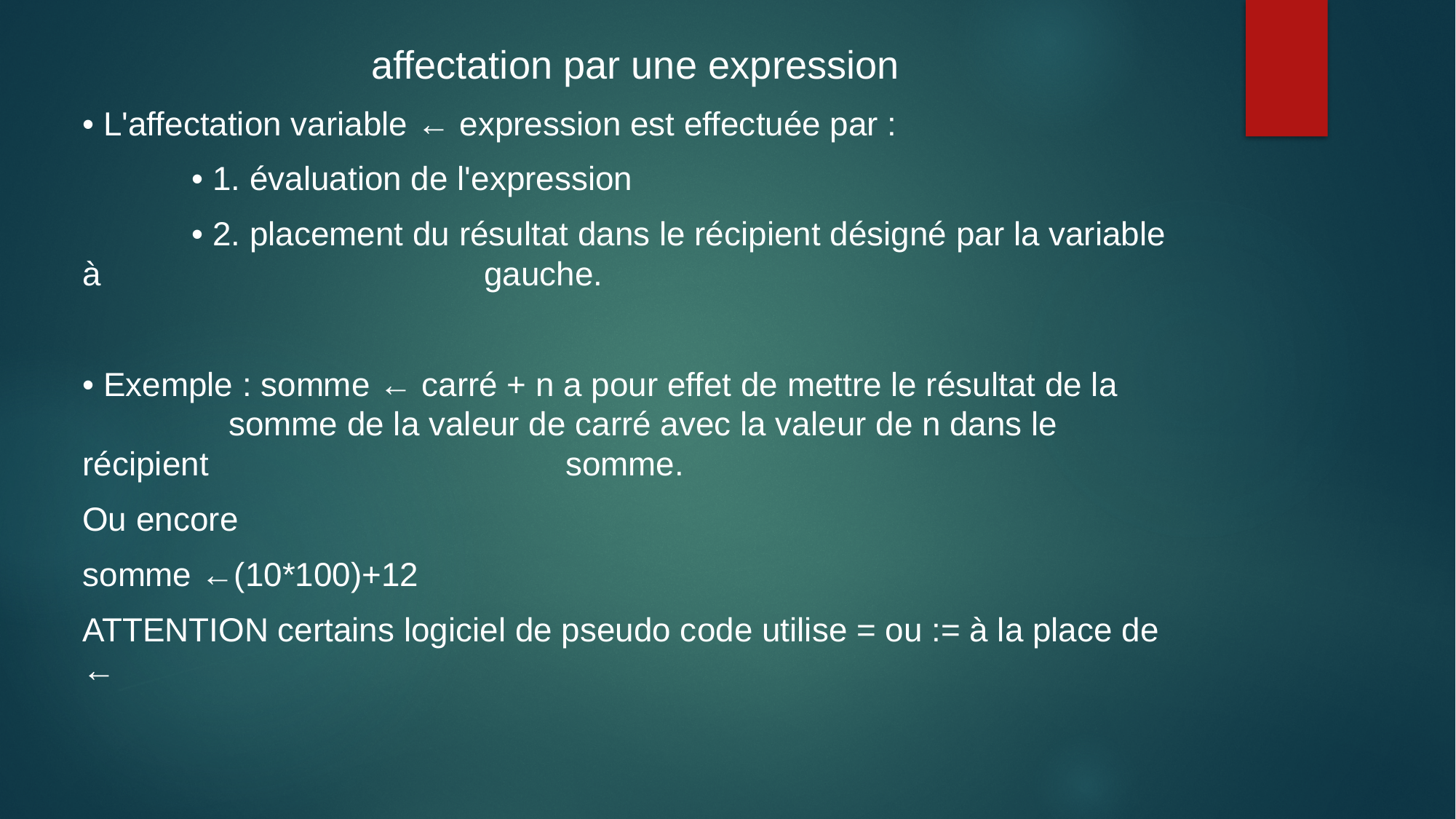

affectation par une expression
• L'affectation variable ← expression est effectuée par :
	• 1. évaluation de l'expression
	• 2. placement du résultat dans le récipient désigné par la variable à 			        gauche.

• Exemple : somme ← carré + n a pour effet de mettre le résultat de la 		    somme de la valeur de carré avec la valeur de n dans le récipient 			     somme.
Ou encore
somme ←(10*100)+12
ATTENTION certains logiciel de pseudo code utilise = ou := à la place de ←